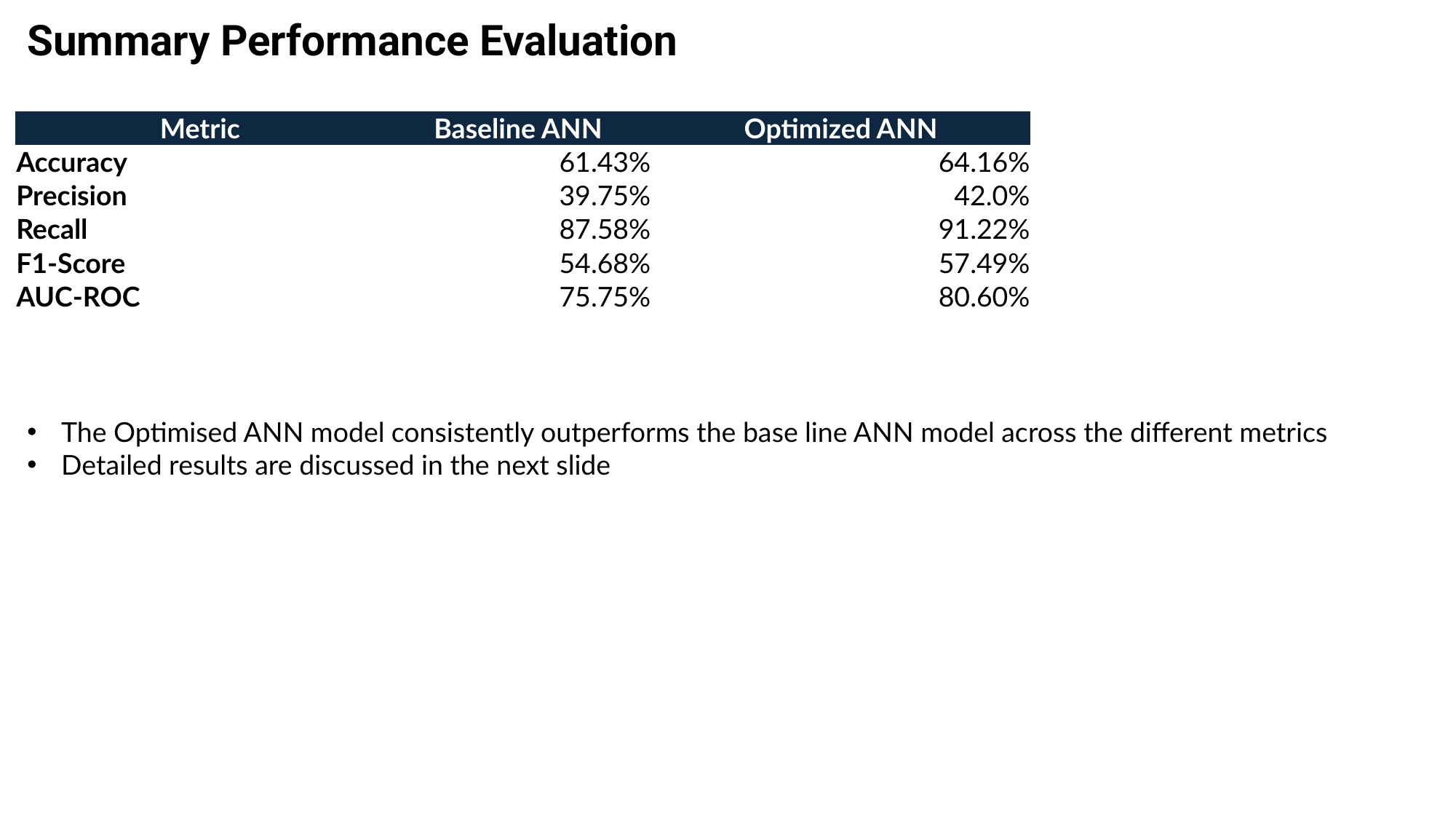

Summary Performance Evaluation
| Metric | Baseline ANN | Optimized ANN |
| --- | --- | --- |
| Accuracy | 61.43% | 64.16% |
| Precision | 39.75% | 42.0% |
| Recall | 87.58% | 91.22% |
| F1-Score | 54.68% | 57.49% |
| AUC-ROC | 75.75% | 80.60% |
The Optimised ANN model consistently outperforms the base line ANN model across the different metrics
Detailed results are discussed in the next slide